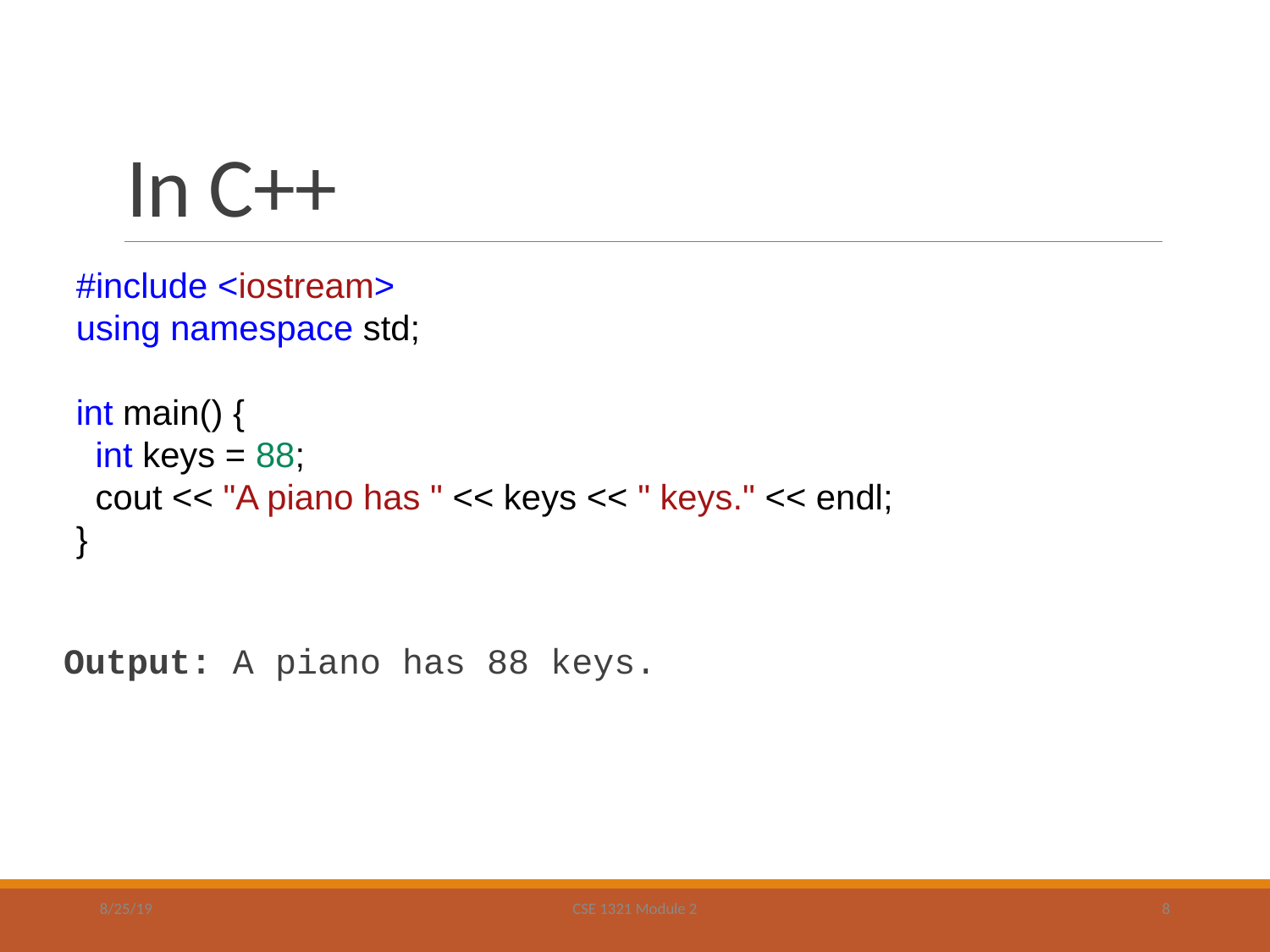

# In C++
#include <iostream>
using namespace std;
int main() {
  int keys = 88;
  cout << "A piano has " << keys << " keys." << endl;
}

Output: A piano has 88 keys.

8/25/19
CSE 1321 Module 2
8